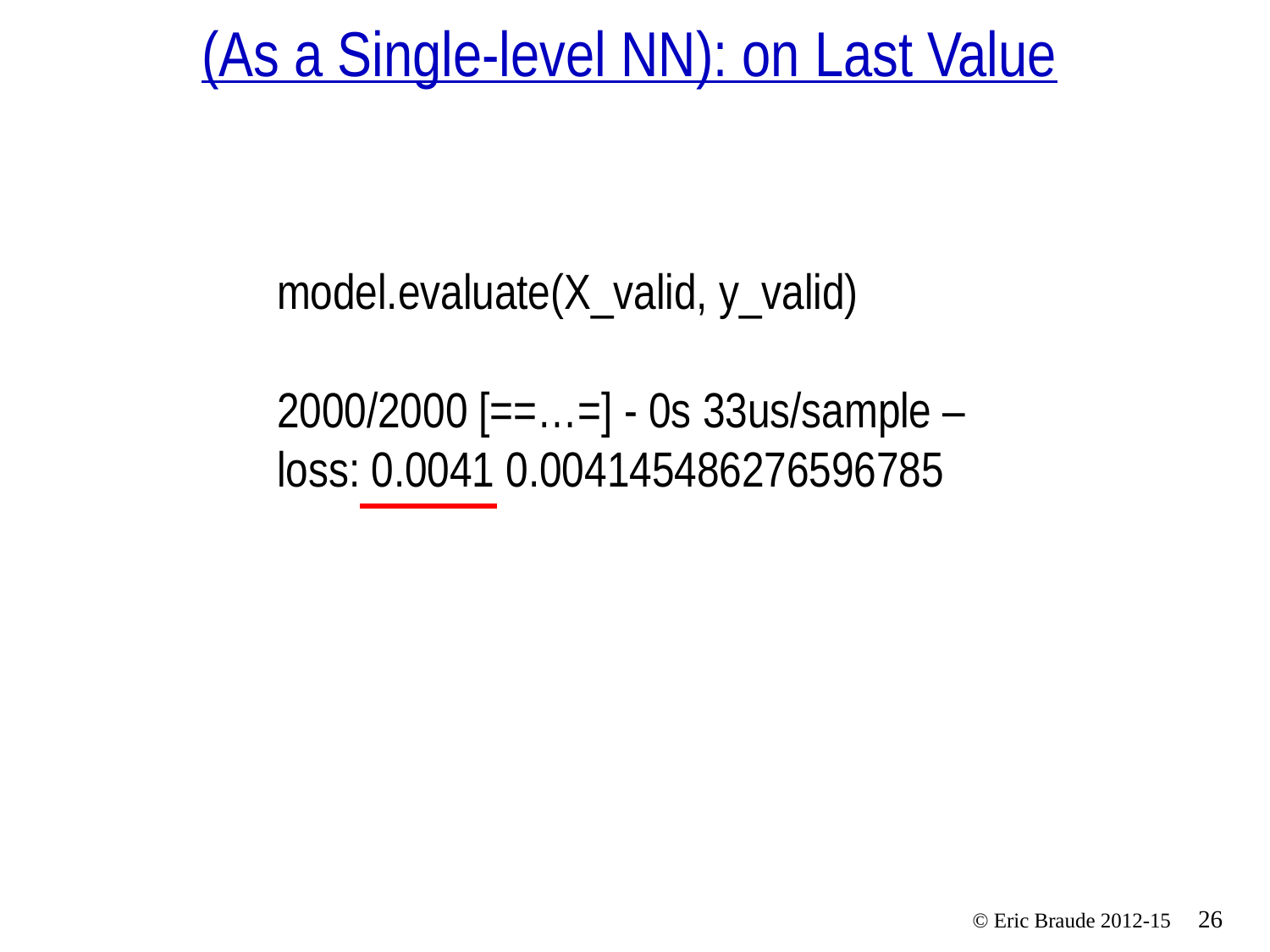

# (As a Single-level NN): on Last Value
model.evaluate(X_valid, y_valid)

2000/2000 [==…=] - 0s 33us/sample –
loss: 0.0041 0.004145486276596785